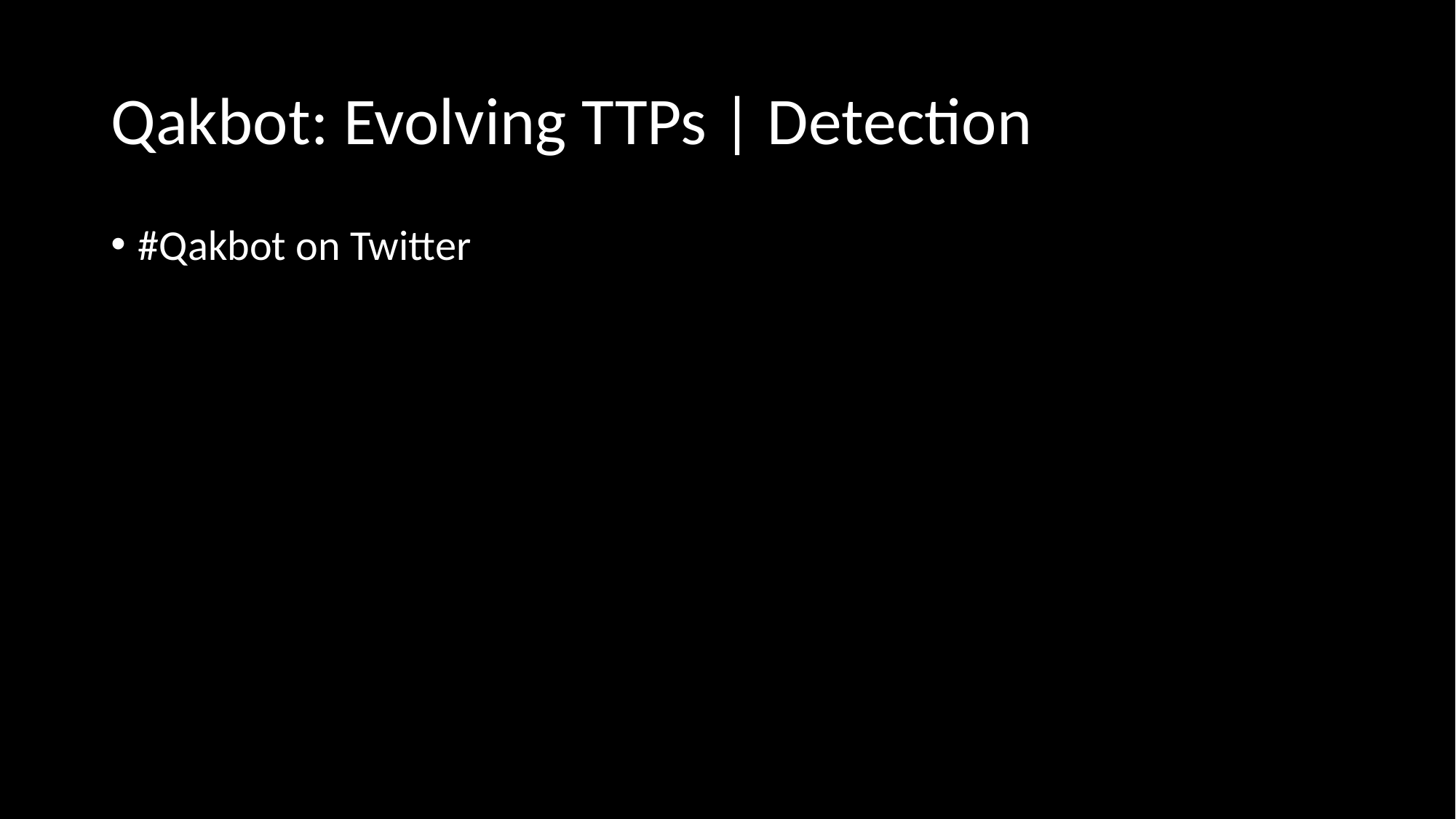

# Qakbot: Evolving TTPs | Detection
#Qakbot on Twitter